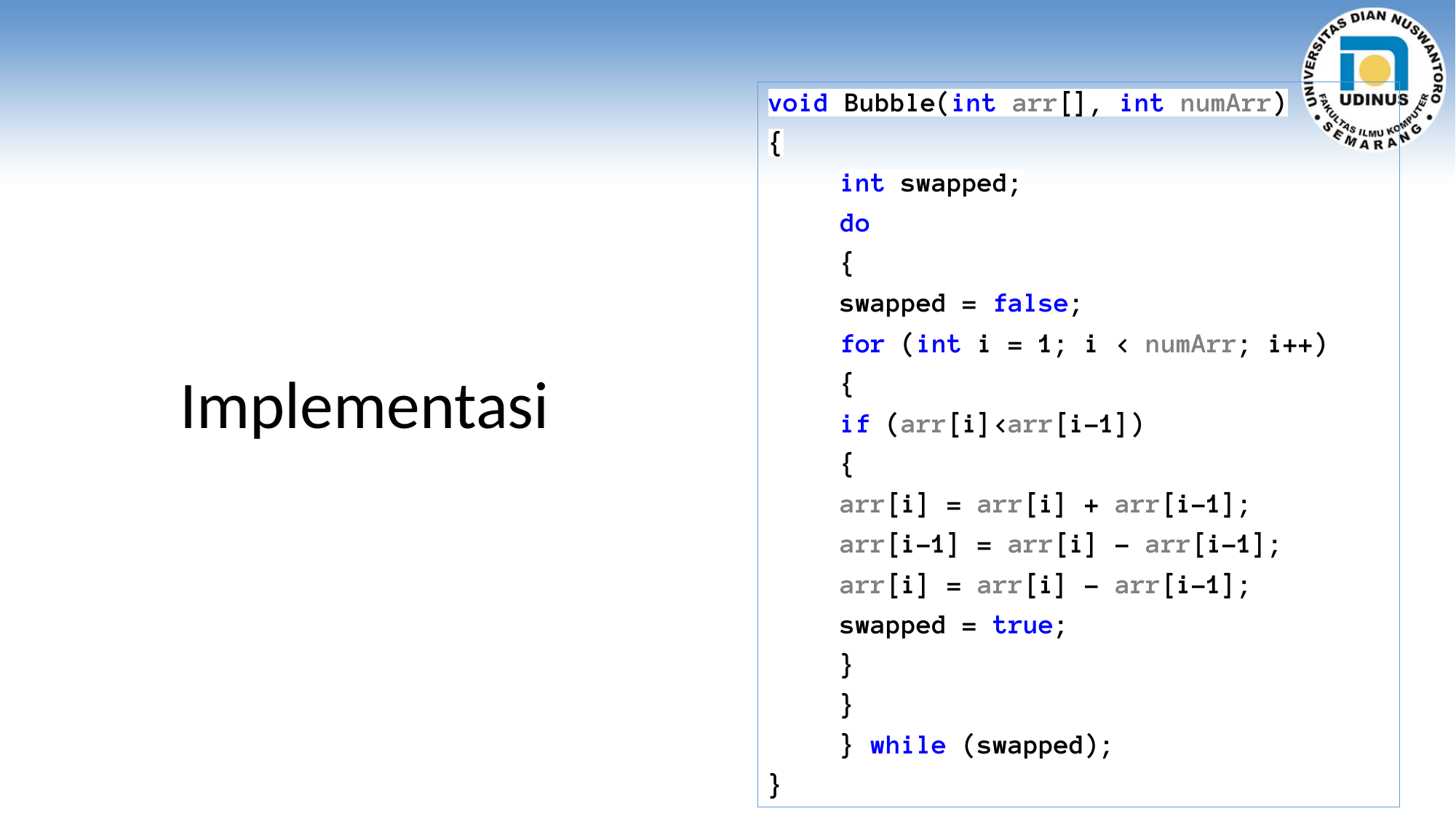

void Bubble(int arr[], int numArr)
{
	int swapped;
	do
	{
		swapped = false;
		for (int i = 1; i < numArr; i++)
		{
			if (arr[i]<arr[i-1])
			{
				arr[i] = arr[i] + arr[i-1];
				arr[i-1] = arr[i] - arr[i-1];
				arr[i] = arr[i] - arr[i-1];
				swapped = true;
			}
		}
	} while (swapped);
}
# Implementasi